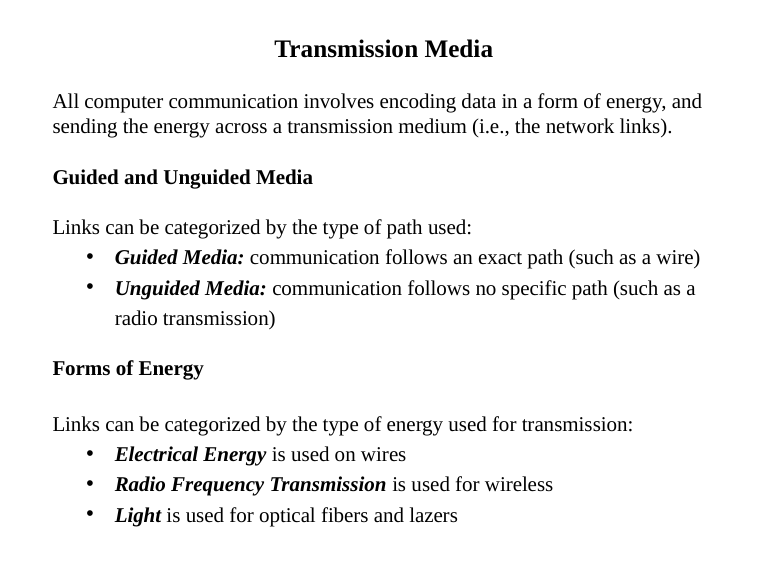

Transmission Media

All computer communication involves encoding data in a form of energy, and sending the energy across a transmission medium (i.e., the network links).

Guided and Unguided Media

Links can be categorized by the type of path used:
Guided Media: communication follows an exact path (such as a wire)
Unguided Media: communication follows no specific path (such as a radio transmission)

Forms of Energy

Links can be categorized by the type of energy used for transmission:
Electrical Energy is used on wires
Radio Frequency Transmission is used for wireless
Light is used for optical fibers and lazers